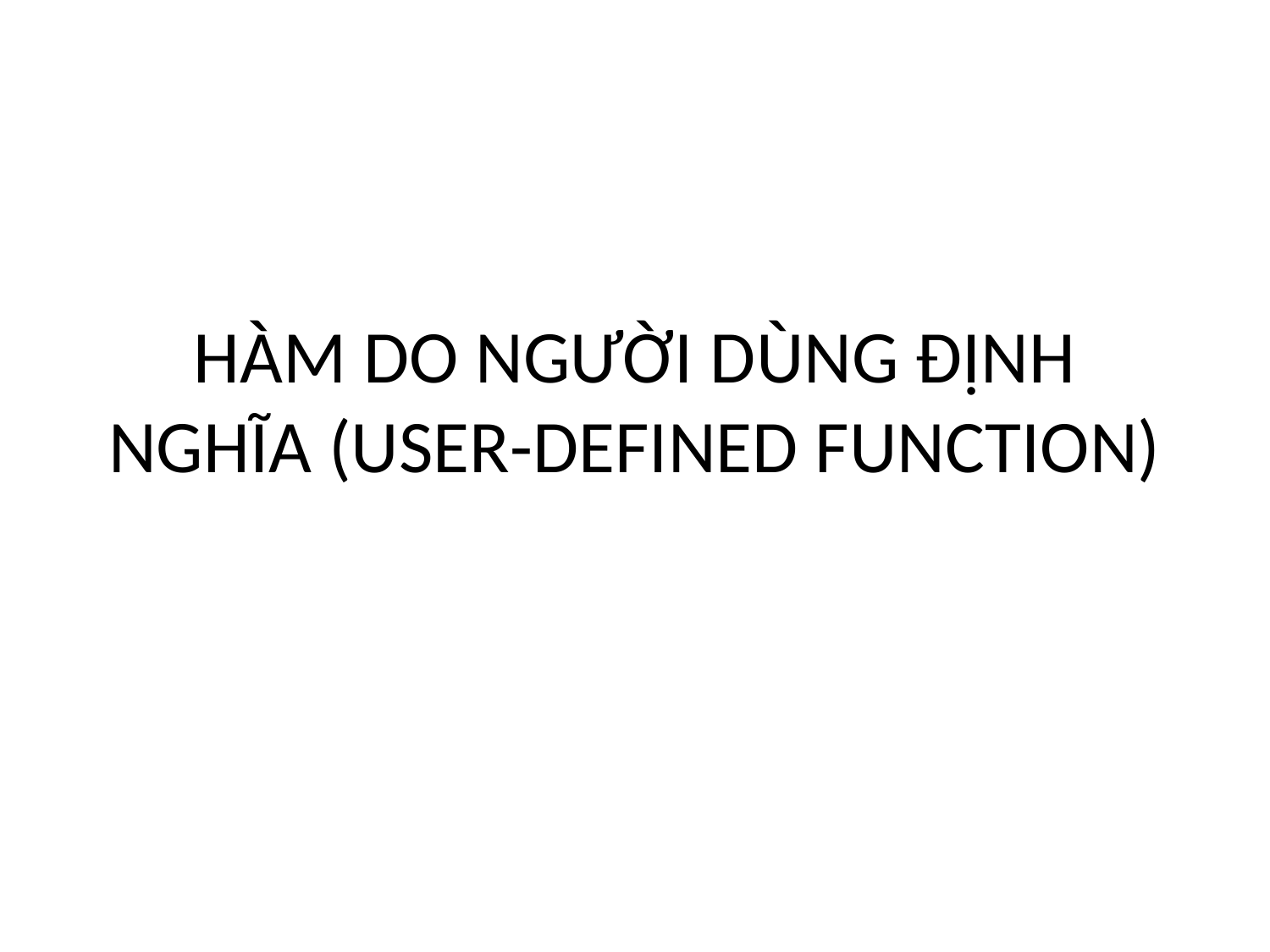

# HÀM DO NGƯỜI DÙNG ĐỊNH NGHĨA (USER-DEFINED FUNCTION)